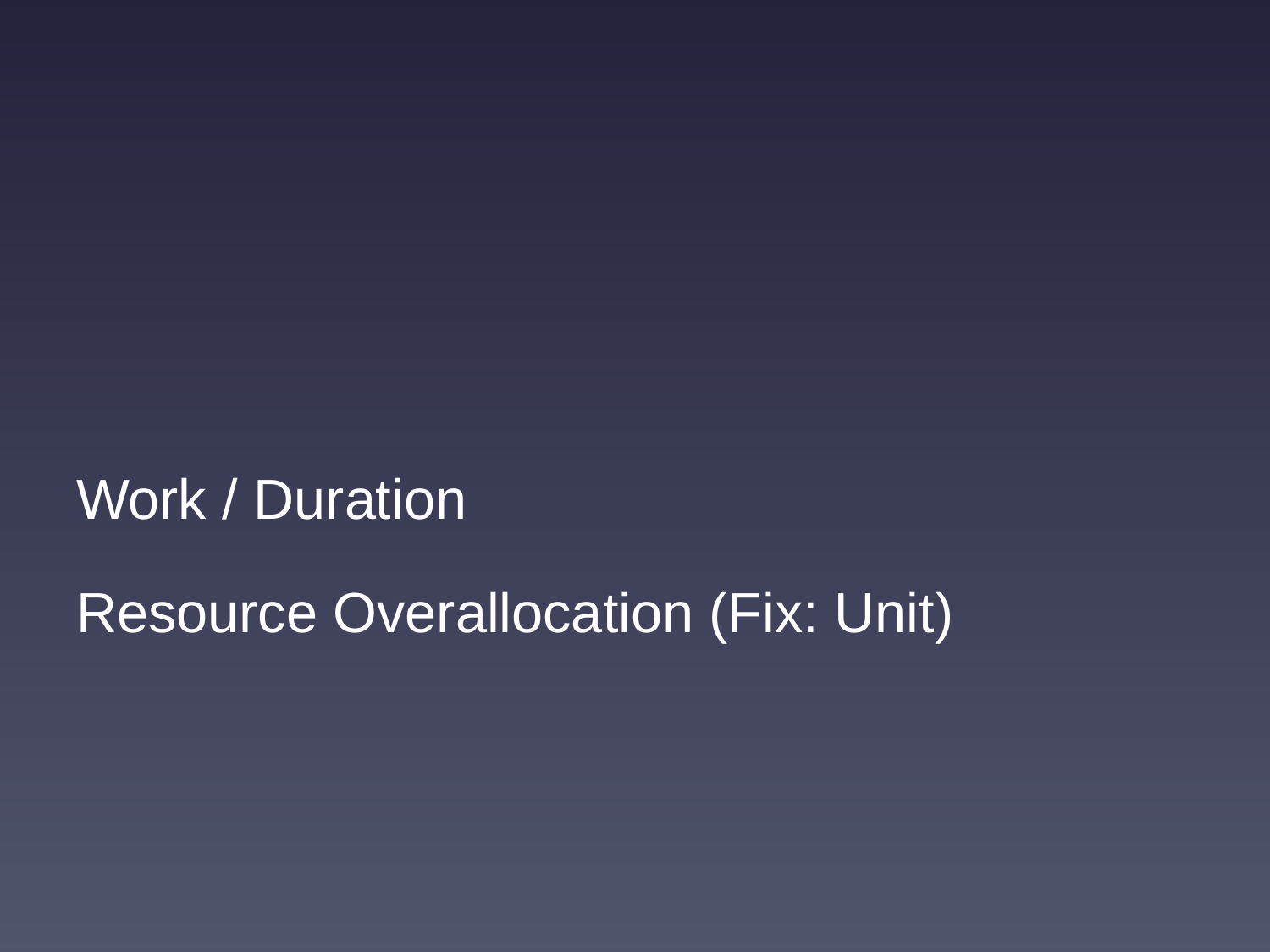

#
Work / Duration
Resource Overallocation (Fix: Unit)